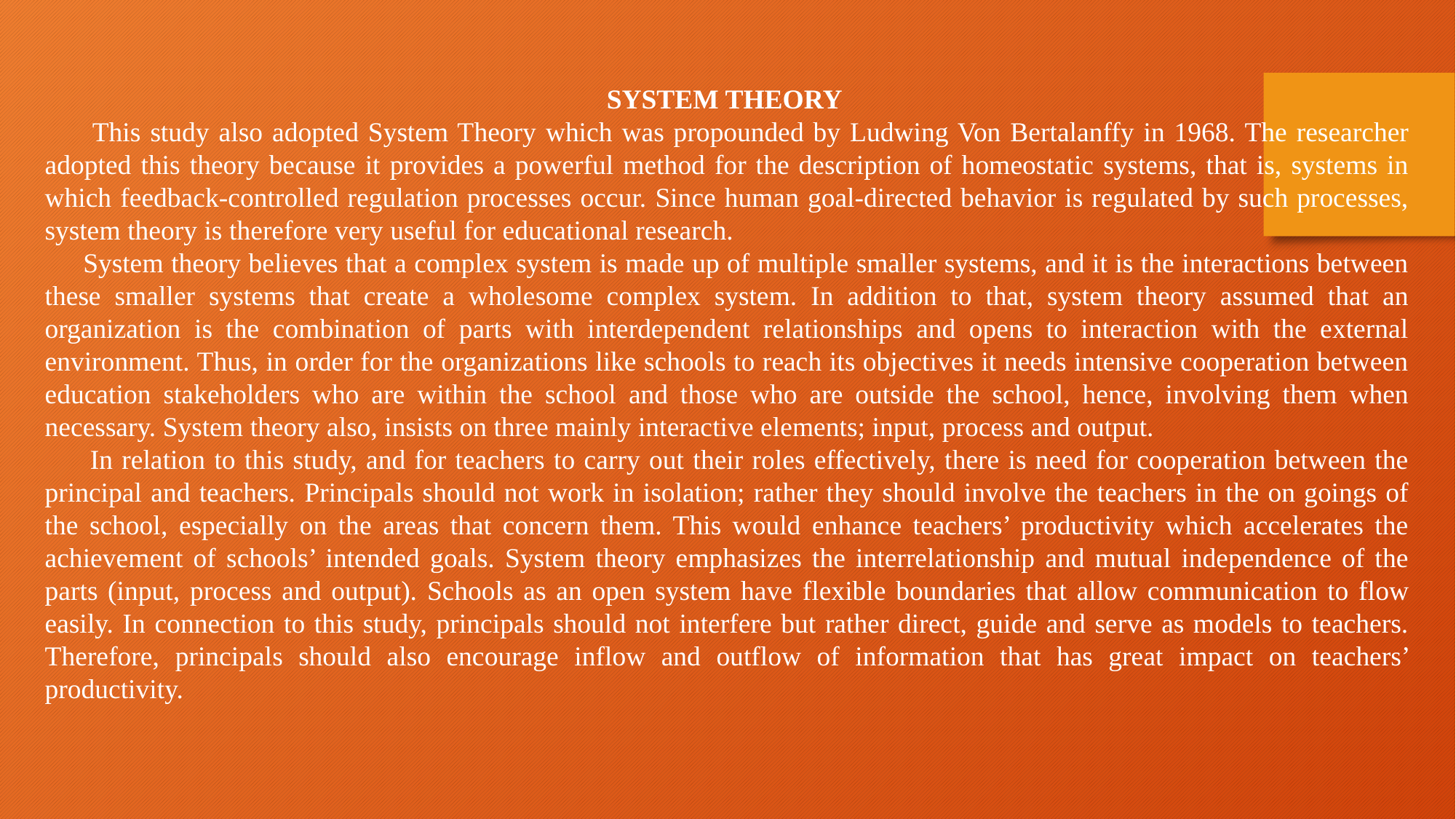

SYSTEM THEORY
     This study also adopted System Theory which was propounded by Ludwing Von Bertalanffy in 1968. The researcher adopted this theory because it provides a powerful method for the description of homeostatic systems, that is, systems in which feedback-controlled regulation processes occur. Since human goal-directed behavior is regulated by such processes, system theory is therefore very useful for educational research.
     System theory believes that a complex system is made up of multiple smaller systems, and it is the interactions between these smaller systems that create a wholesome complex system. In addition to that, system theory assumed that an organization is the combination of parts with interdependent relationships and opens to interaction with the external environment. Thus, in order for the organizations like schools to reach its objectives it needs intensive cooperation between education stakeholders who are within the school and those who are outside the school, hence, involving them when necessary. System theory also, insists on three mainly interactive elements; input, process and output.
     In relation to this study, and for teachers to carry out their roles effectively, there is need for cooperation between the principal and teachers. Principals should not work in isolation; rather they should involve the teachers in the on goings of the school, especially on the areas that concern them. This would enhance teachers’ productivity which accelerates the achievement of schools’ intended goals. System theory emphasizes the interrelationship and mutual independence of the parts (input, process and output). Schools as an open system have flexible boundaries that allow communication to flow easily. In connection to this study, principals should not interfere but rather direct, guide and serve as models to teachers. Therefore, principals should also encourage inflow and outflow of information that has great impact on teachers’ productivity.